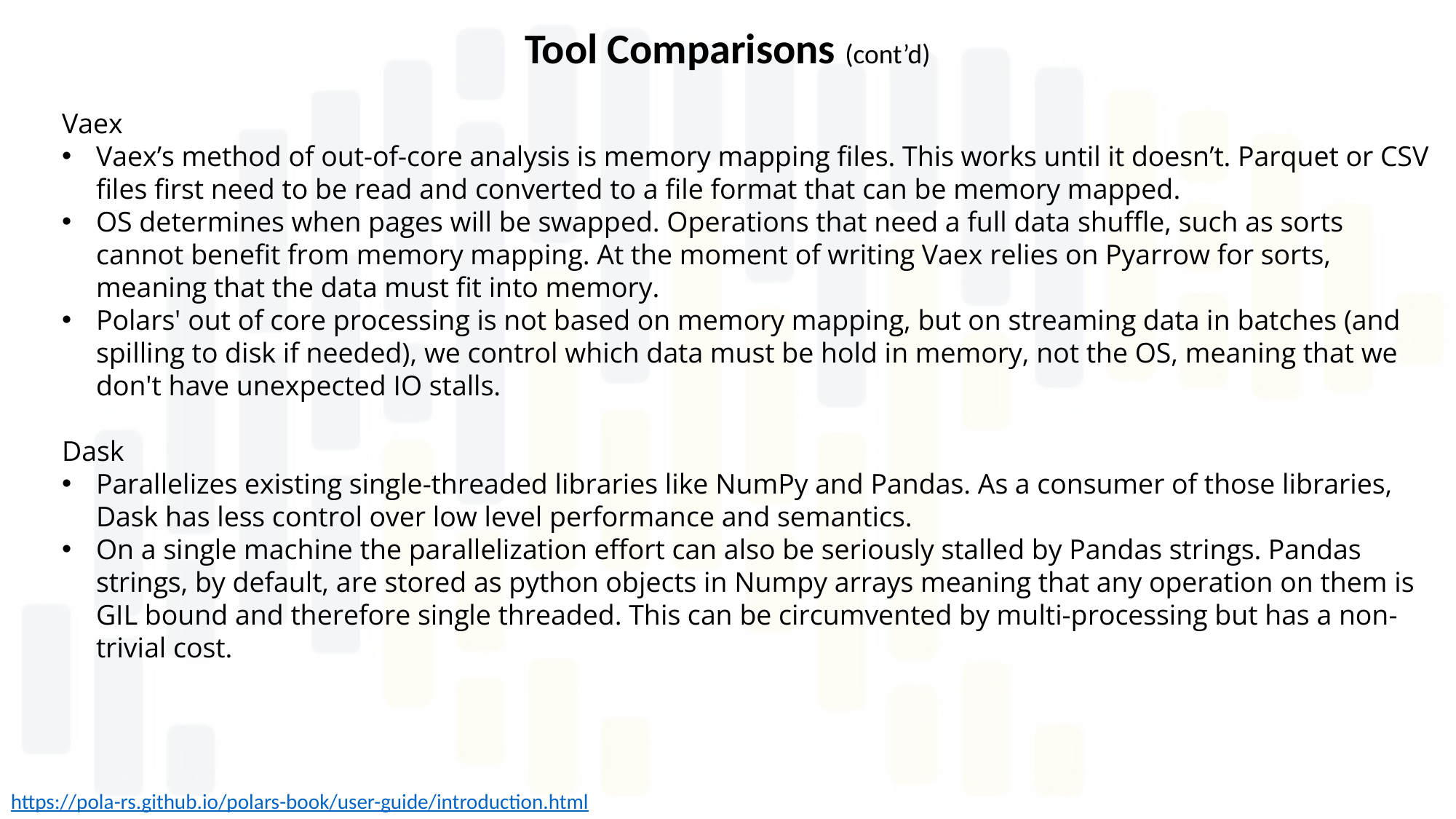

Tool Comparisons (cont’d)
Vaex
Vaex’s method of out-of-core analysis is memory mapping files. This works until it doesn’t. Parquet or CSV files first need to be read and converted to a file format that can be memory mapped.
OS determines when pages will be swapped. Operations that need a full data shuffle, such as sorts cannot benefit from memory mapping. At the moment of writing Vaex relies on Pyarrow for sorts, meaning that the data must fit into memory.
Polars' out of core processing is not based on memory mapping, but on streaming data in batches (and spilling to disk if needed), we control which data must be hold in memory, not the OS, meaning that we don't have unexpected IO stalls.

Dask
Parallelizes existing single-threaded libraries like NumPy and Pandas. As a consumer of those libraries, Dask has less control over low level performance and semantics.
On a single machine the parallelization effort can also be seriously stalled by Pandas strings. Pandas strings, by default, are stored as python objects in Numpy arrays meaning that any operation on them is GIL bound and therefore single threaded. This can be circumvented by multi-processing but has a non-trivial cost.
https://pola-rs.github.io/polars-book/user-guide/introduction.html